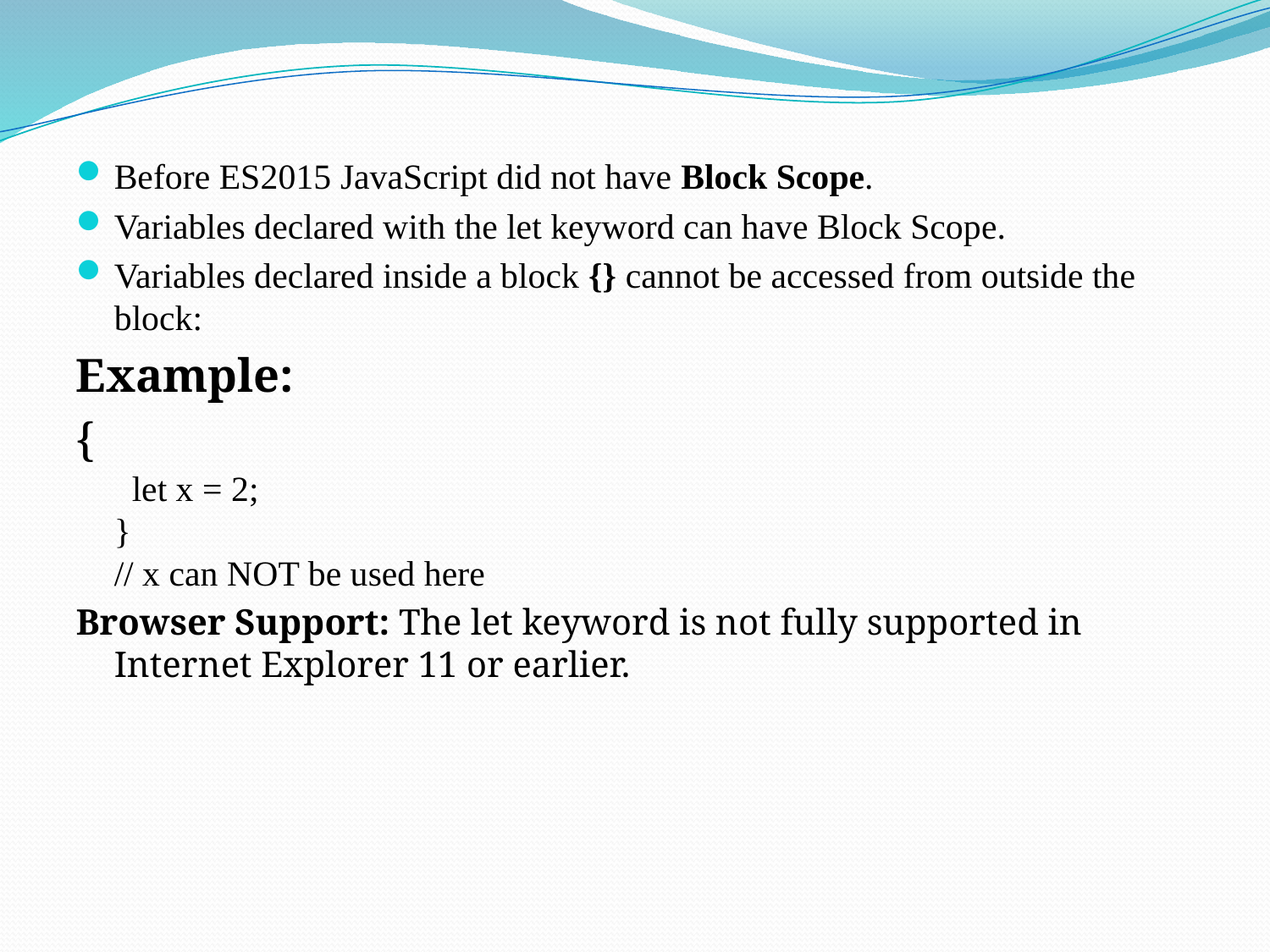

Before ES2015 JavaScript did not have Block Scope.
Variables declared with the let keyword can have Block Scope.
Variables declared inside a block {} cannot be accessed from outside the block:
Example:
{
  let x = 2;
}
// x can NOT be used here
Browser Support: The let keyword is not fully supported in Internet Explorer 11 or earlier.